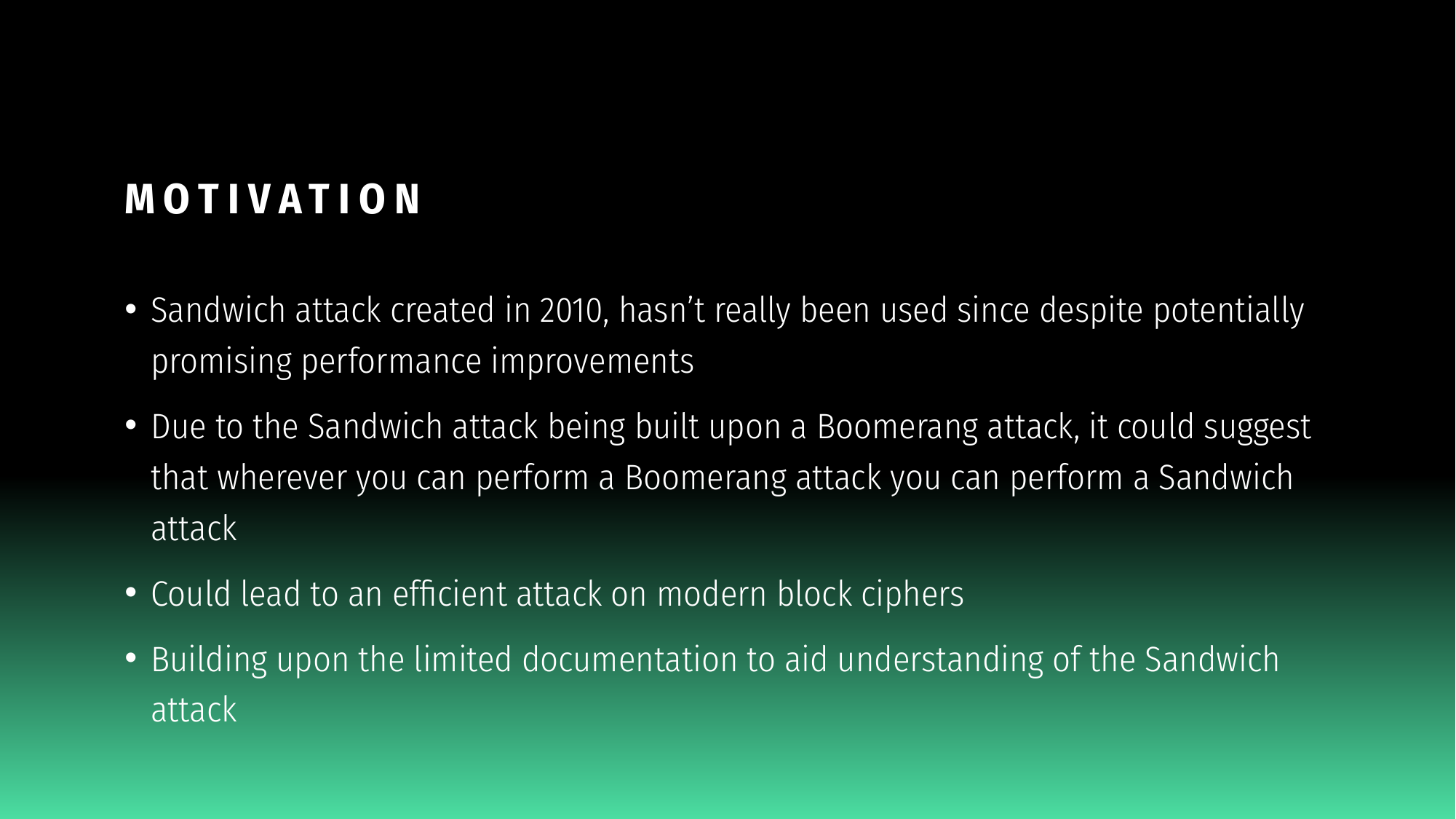

# Motivation
Sandwich attack created in 2010, hasn’t really been used since despite potentially promising performance improvements
Due to the Sandwich attack being built upon a Boomerang attack, it could suggest that wherever you can perform a Boomerang attack you can perform a Sandwich attack
Could lead to an efficient attack on modern block ciphers
Building upon the limited documentation to aid understanding of the Sandwich attack